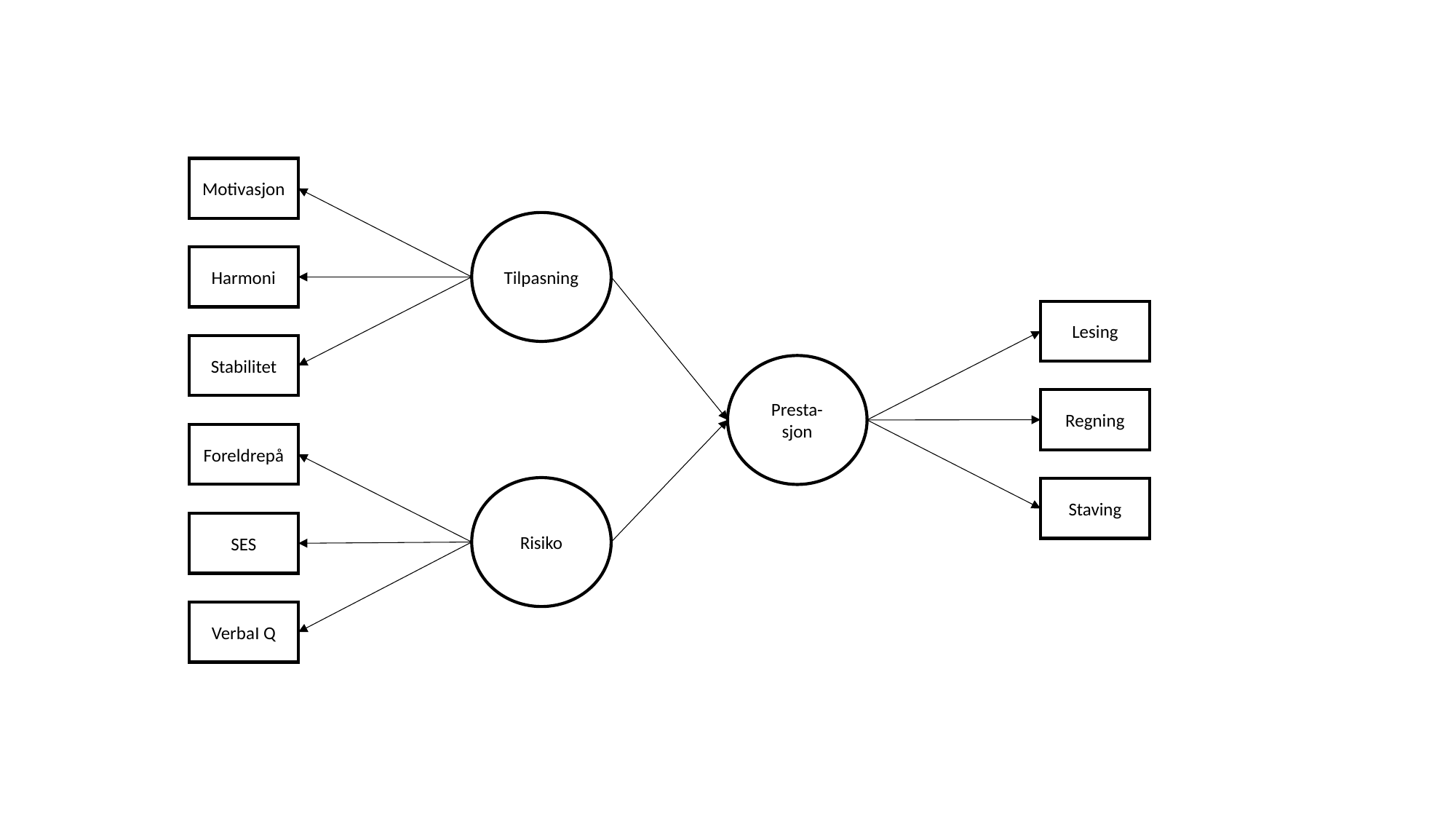

Motivasjon
Tilpasning
Harmoni
Lesing
Stabilitet
Presta-sjon
Regning
Foreldrepå
Risiko
Staving
SES
VerbaI Q